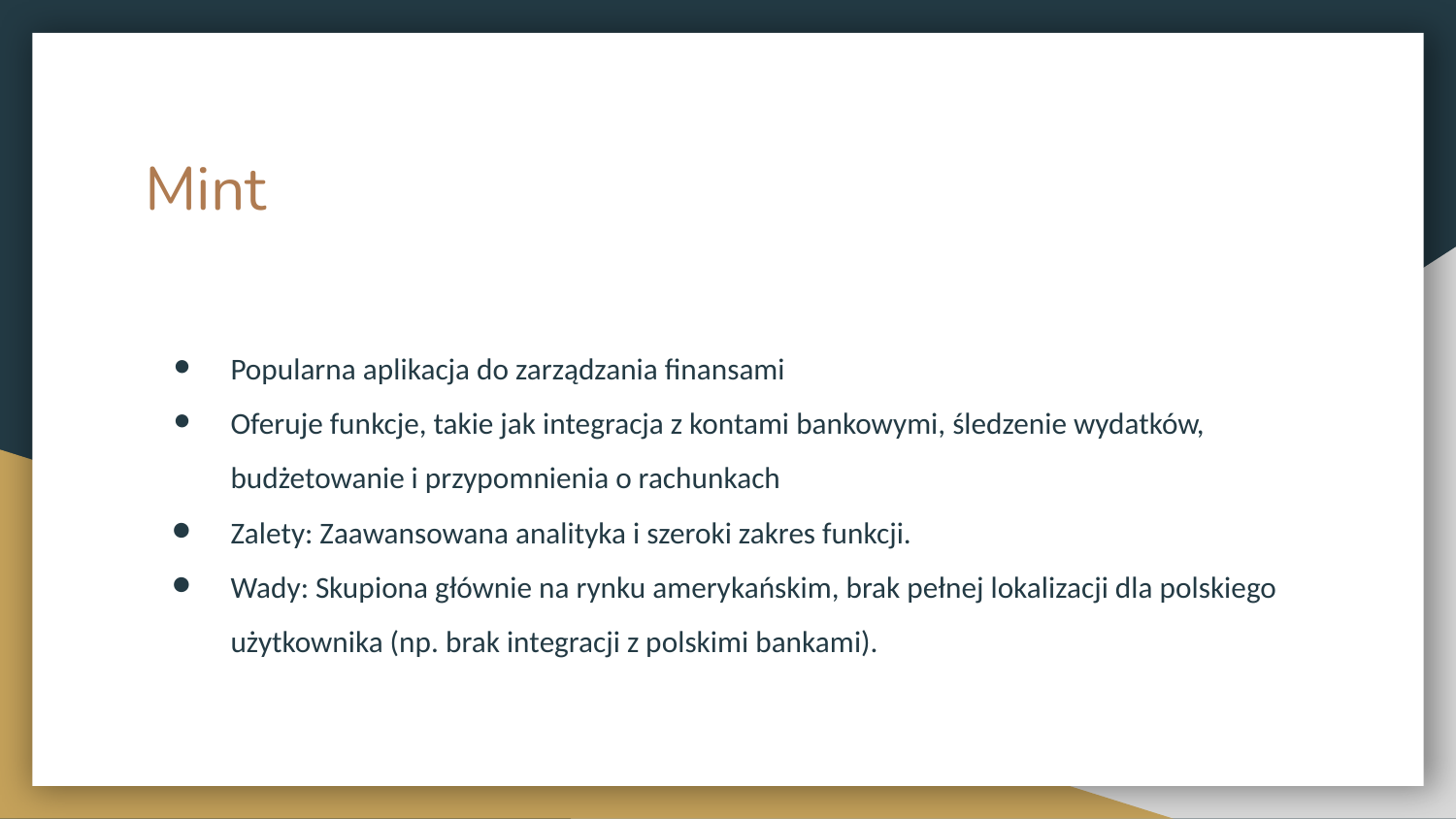

# Mint
Popularna aplikacja do zarządzania finansami
Oferuje funkcje, takie jak integracja z kontami bankowymi, śledzenie wydatków, budżetowanie i przypomnienia o rachunkach
Zalety: Zaawansowana analityka i szeroki zakres funkcji.
Wady: Skupiona głównie na rynku amerykańskim, brak pełnej lokalizacji dla polskiego użytkownika (np. brak integracji z polskimi bankami).